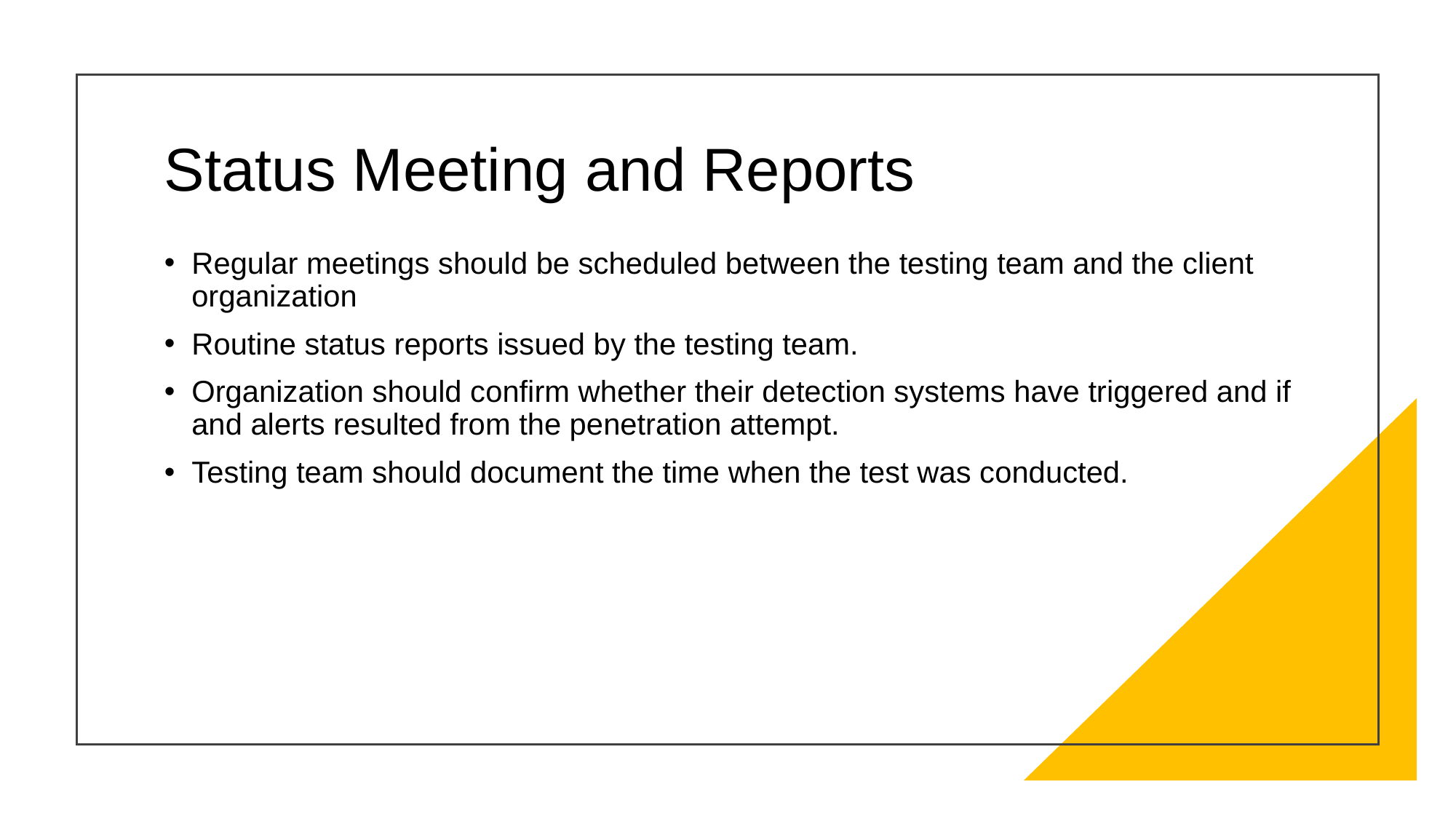

# Status Meeting and Reports
Regular meetings should be scheduled between the testing team and the client organization
Routine status reports issued by the testing team.
Organization should confirm whether their detection systems have triggered and if and alerts resulted from the penetration attempt.
Testing team should document the time when the test was conducted.